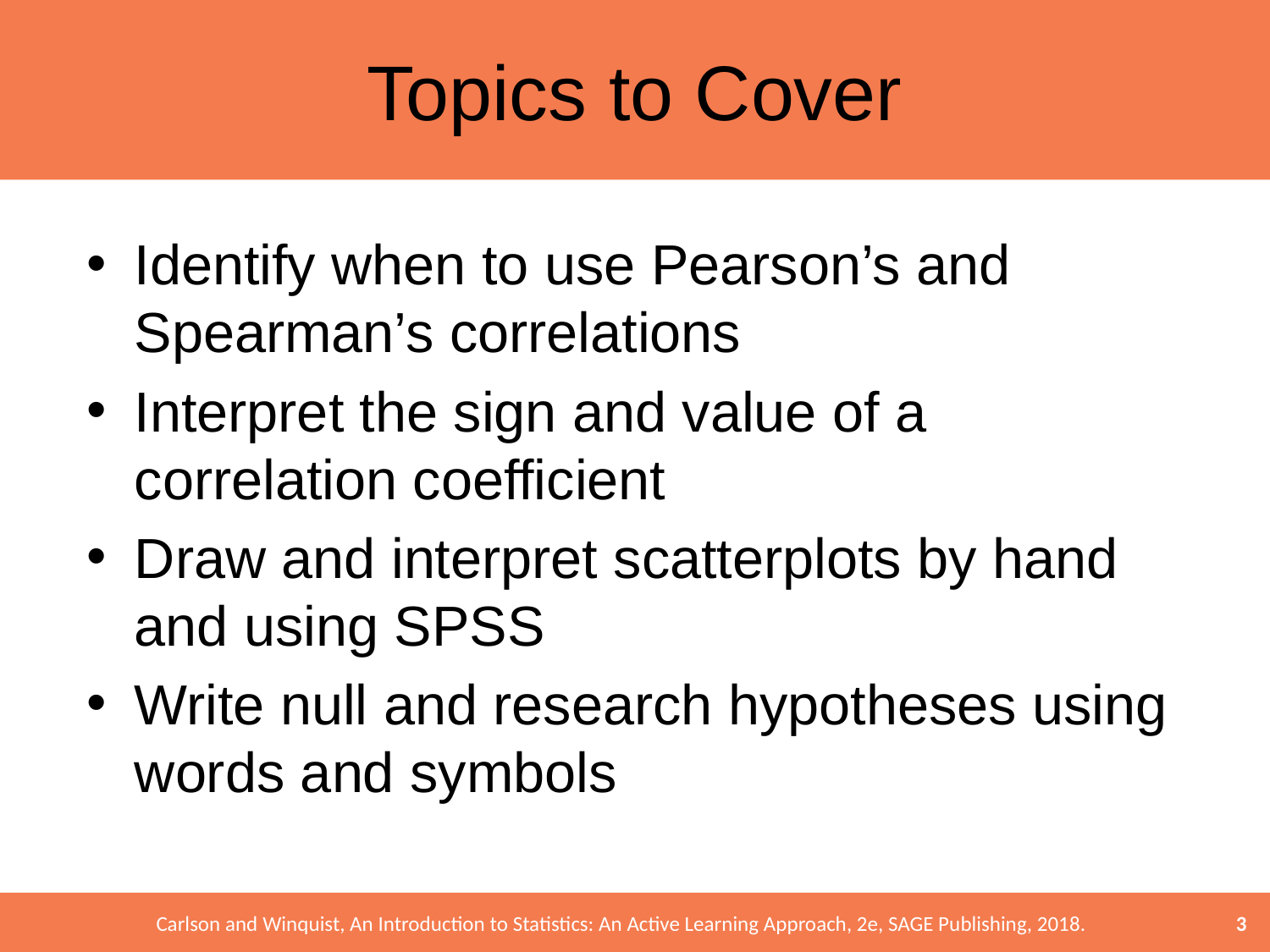

# Topics to Cover
Identify when to use Pearson’s and Spearman’s correlations
Interpret the sign and value of a correlation coefficient
Draw and interpret scatterplots by hand and using SPSS
Write null and research hypotheses using words and symbols
3
Carlson and Winquist, An Introduction to Statistics: An Active Learning Approach, 2e, SAGE Publishing, 2018.